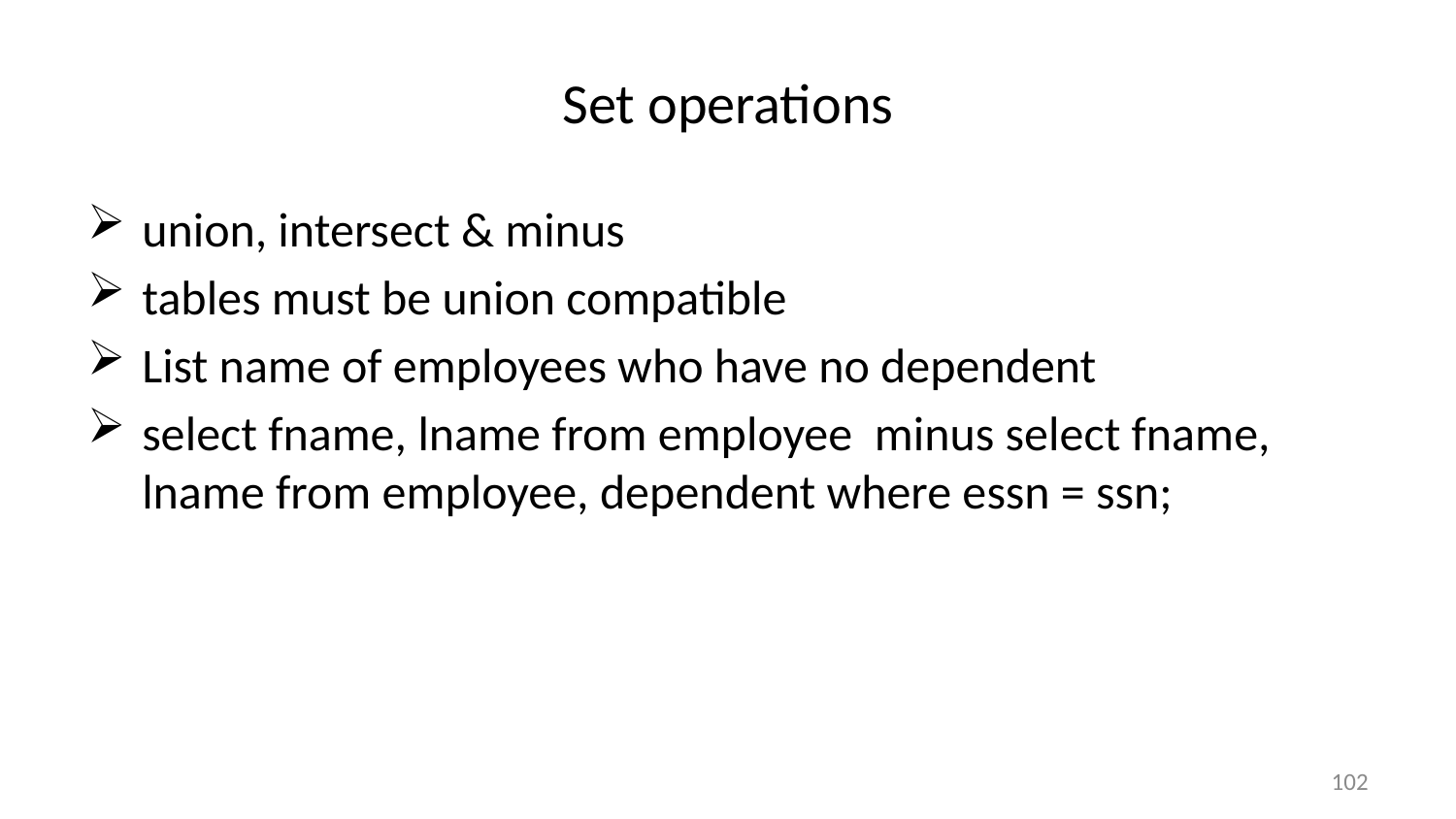

# Set operations
union, intersect & minus
tables must be union compatible
List name of employees who have no dependent
select fname, lname from employee  minus select fname, lname from employee, dependent where essn = ssn;

102